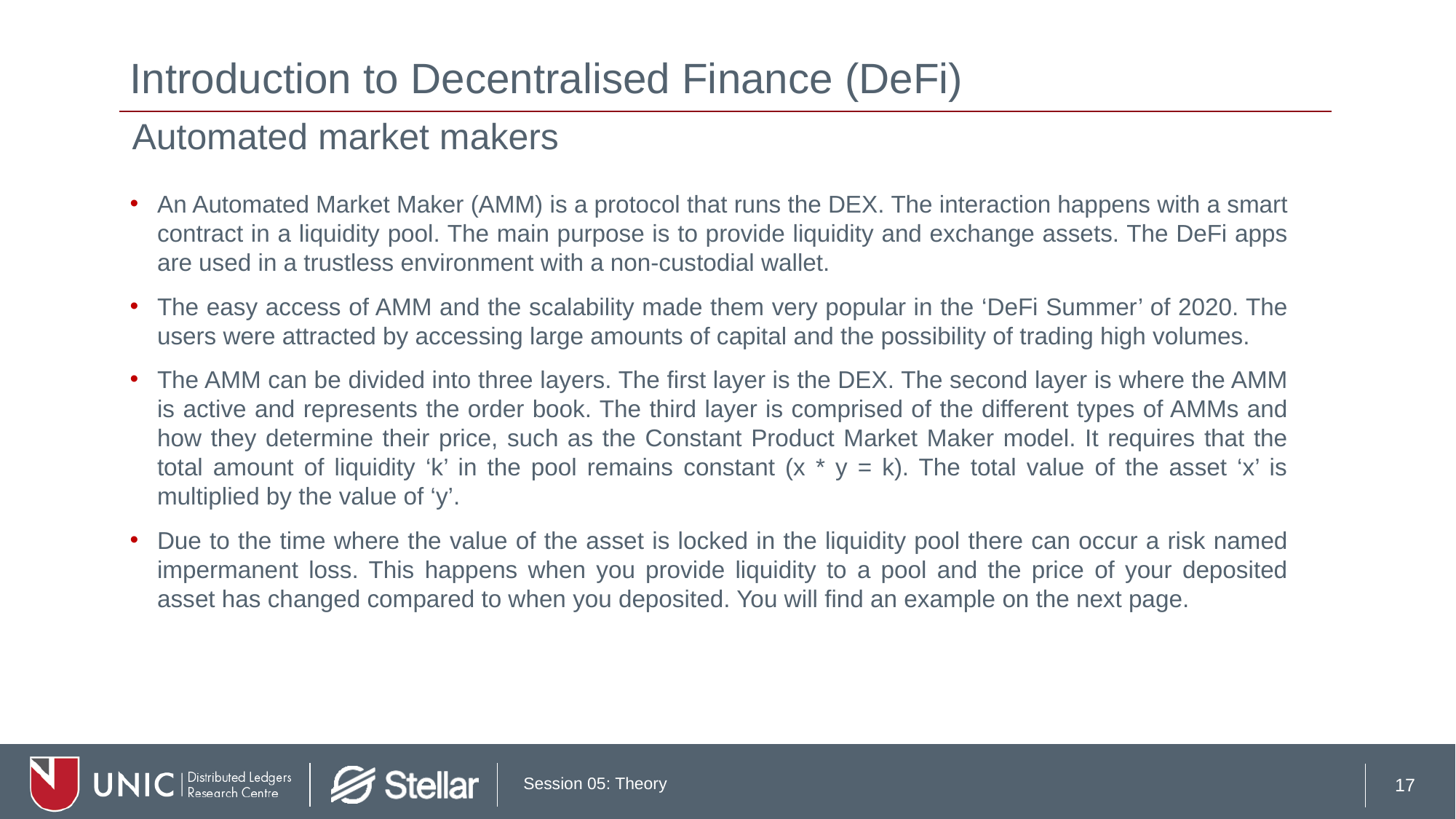

# Introduction to Decentralised Finance (DeFi)
Automated market makers
An Automated Market Maker (AMM) is a protocol that runs the DEX. The interaction happens with a smart contract in a liquidity pool. The main purpose is to provide liquidity and exchange assets. The DeFi apps are used in a trustless environment with a non-custodial wallet.
The easy access of AMM and the scalability made them very popular in the ‘DeFi Summer’ of 2020. The users were attracted by accessing large amounts of capital and the possibility of trading high volumes.
The AMM can be divided into three layers. The first layer is the DEX. The second layer is where the AMM is active and represents the order book. The third layer is comprised of the different types of AMMs and how they determine their price, such as the Constant Product Market Maker model. It requires that the total amount of liquidity ‘k’ in the pool remains constant (x * y = k). The total value of the asset ‘x’ is multiplied by the value of ‘y’.
Due to the time where the value of the asset is locked in the liquidity pool there can occur a risk named impermanent loss. This happens when you provide liquidity to a pool and the price of your deposited asset has changed compared to when you deposited. You will find an example on the next page.

17
Session 05: Theory